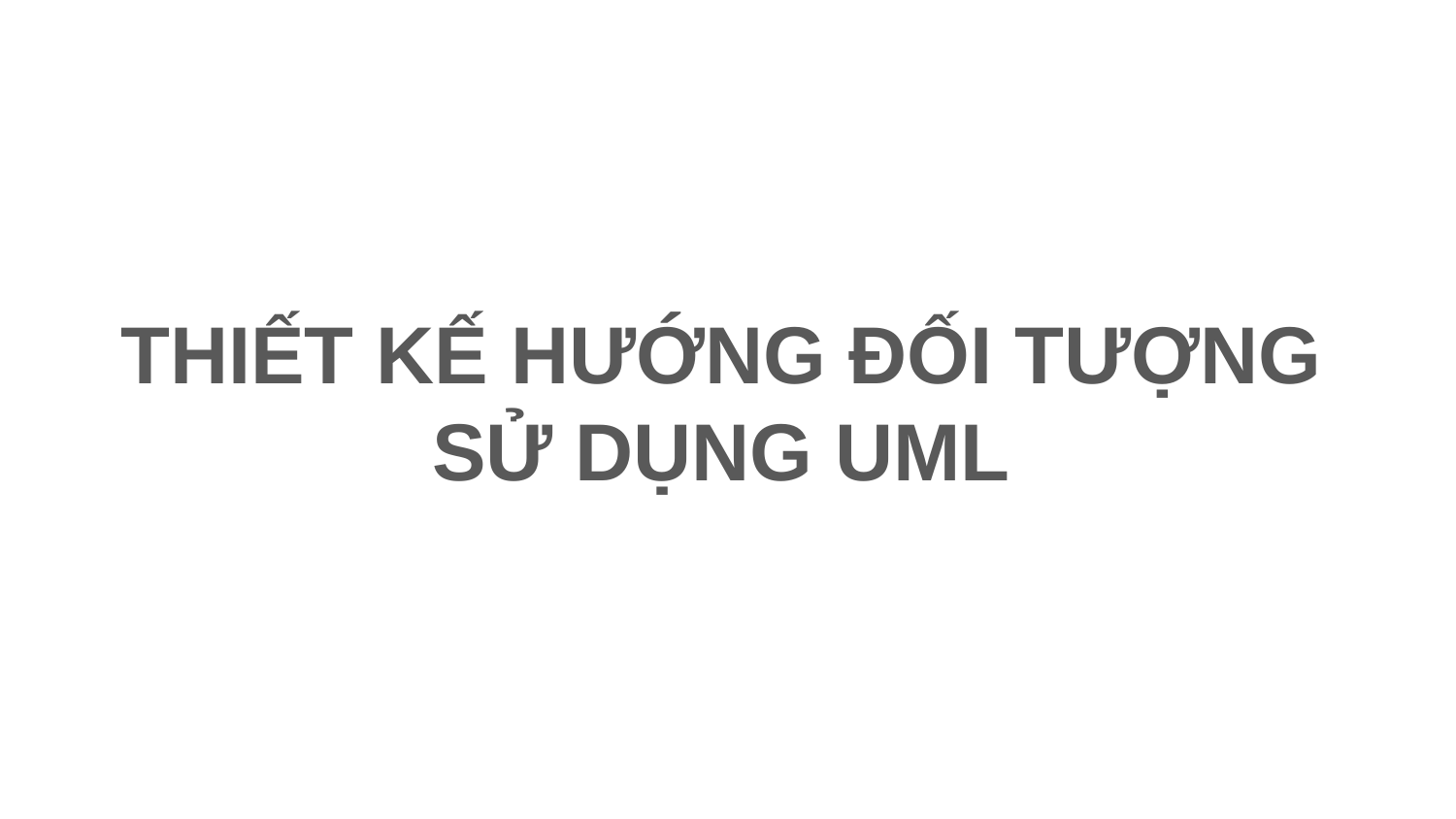

#
THIẾT KẾ HƯỚNG ĐỐI TƯỢNG
SỬ DỤNG UML